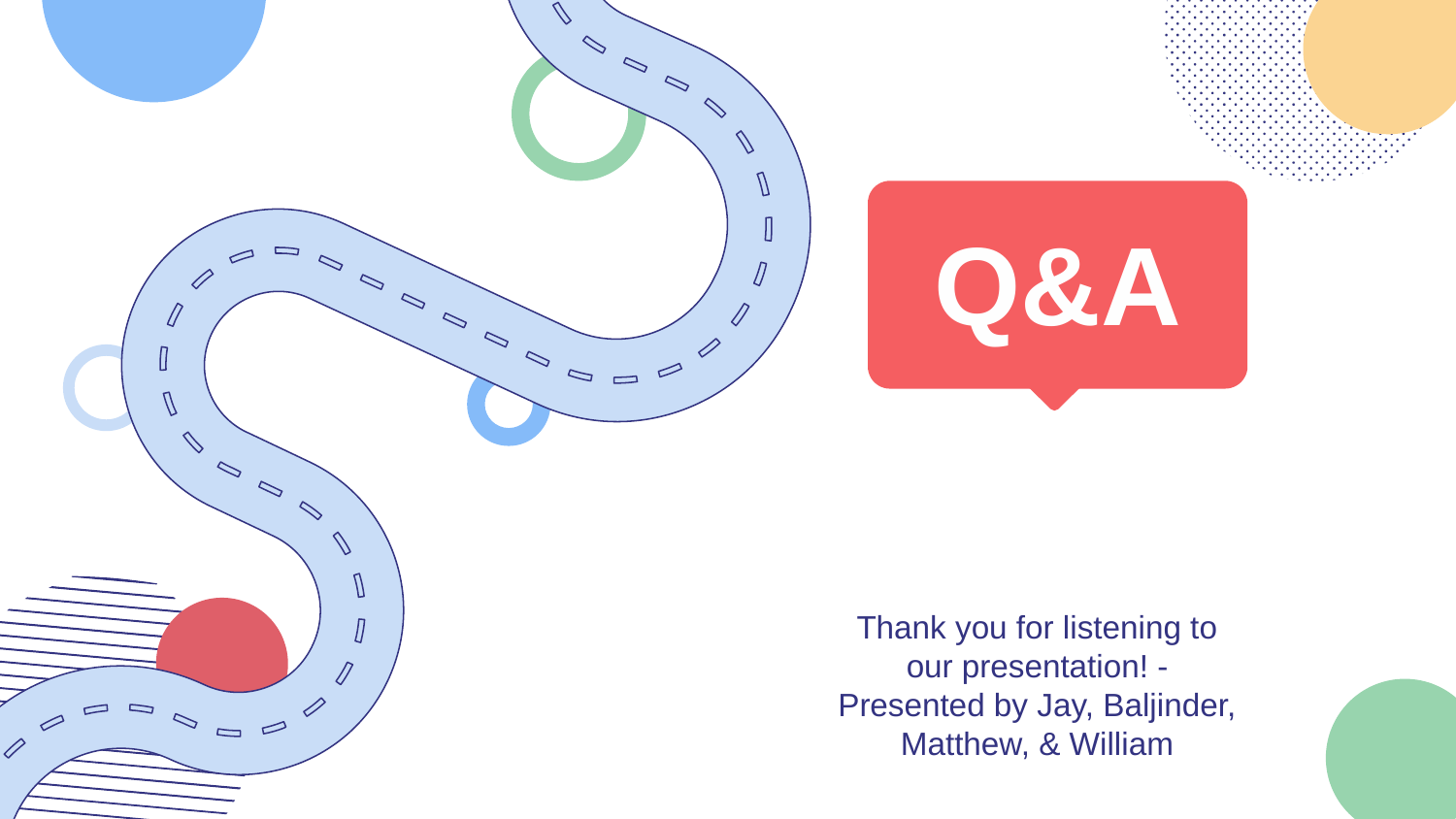

Q&A

Thank you for listening to our presentation! - Presented by Jay, Baljinder, Matthew, & William